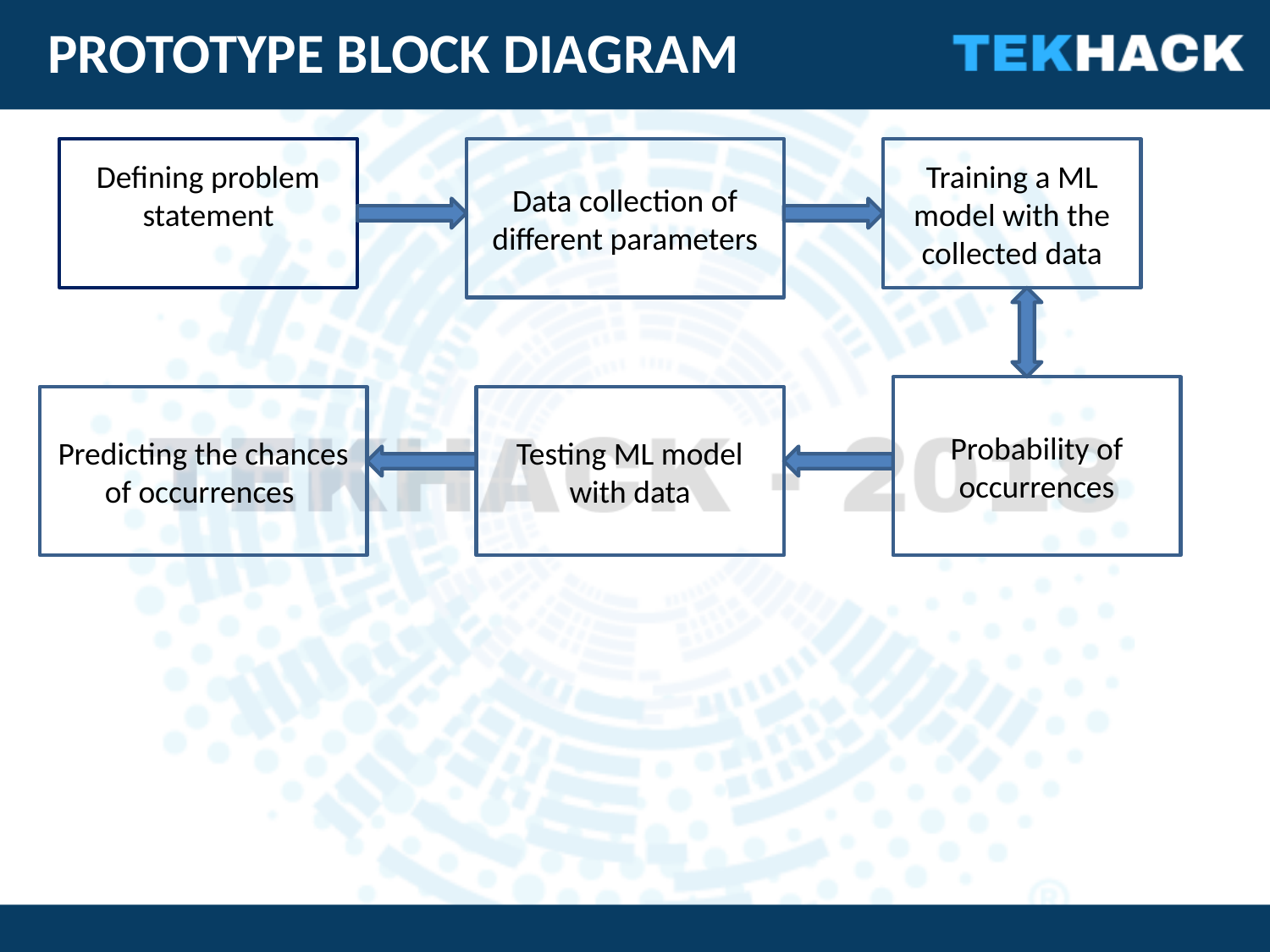

PROTOTYPE BLOCK DIAGRAM
Defining problem
statement

Data collection of different parameters
Training a ML model with the collected data

Probability of occurrences
Predicting the chances
of occurrences
Testing ML model with data